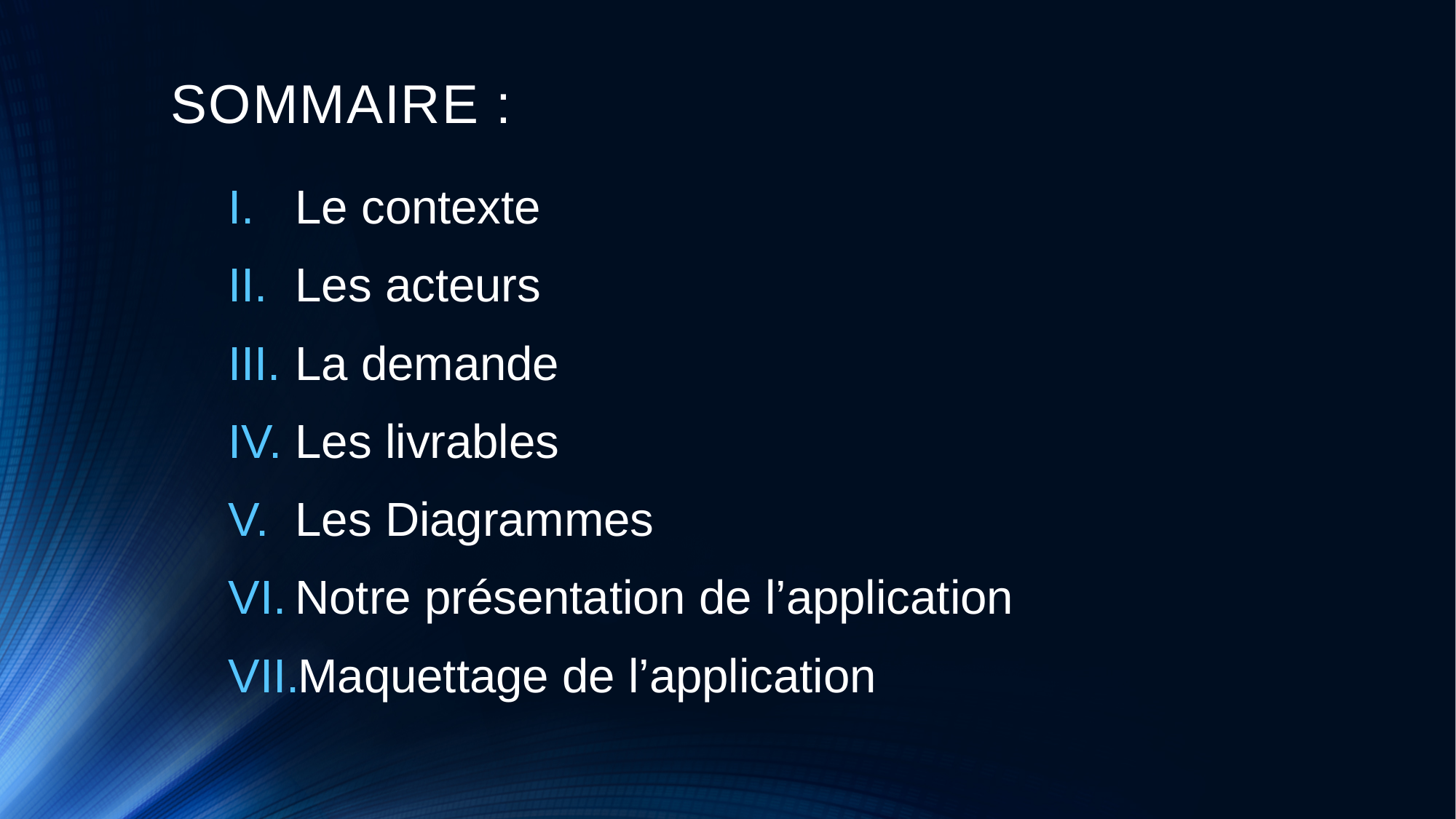

# SOMMAIRE :
Le contexte
Les acteurs
La demande
Les livrables
Les Diagrammes
Notre présentation de l’application
Maquettage de l’application